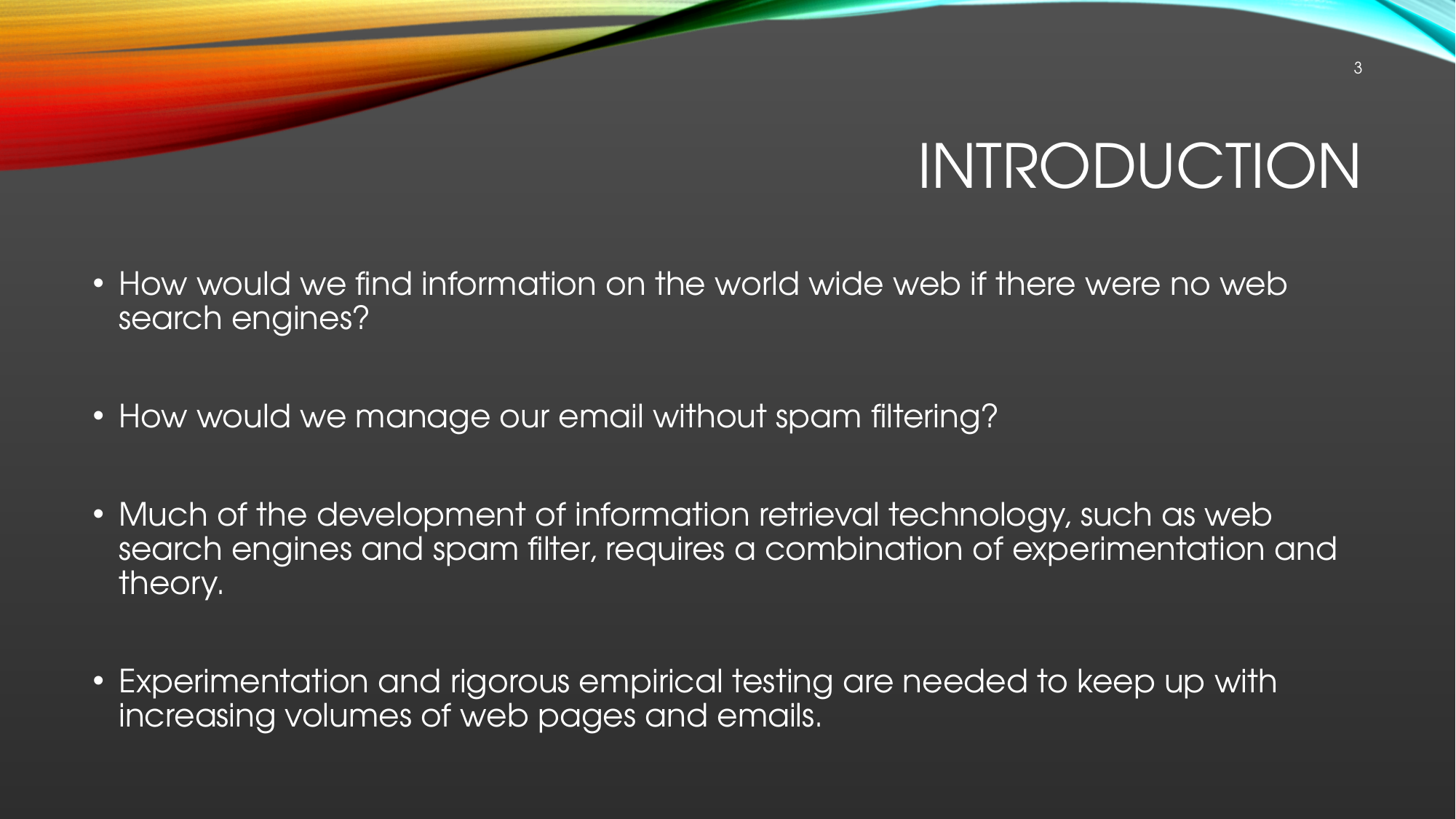

3
# Introduction
How would we find information on the world wide web if there were no web search engines?

How would we manage our email without spam filtering?

Much of the development of information retrieval technology, such as web search engines and spam filter, requires a combination of experimentation and theory.

Experimentation and rigorous empirical testing are needed to keep up with increasing volumes of web pages and emails.